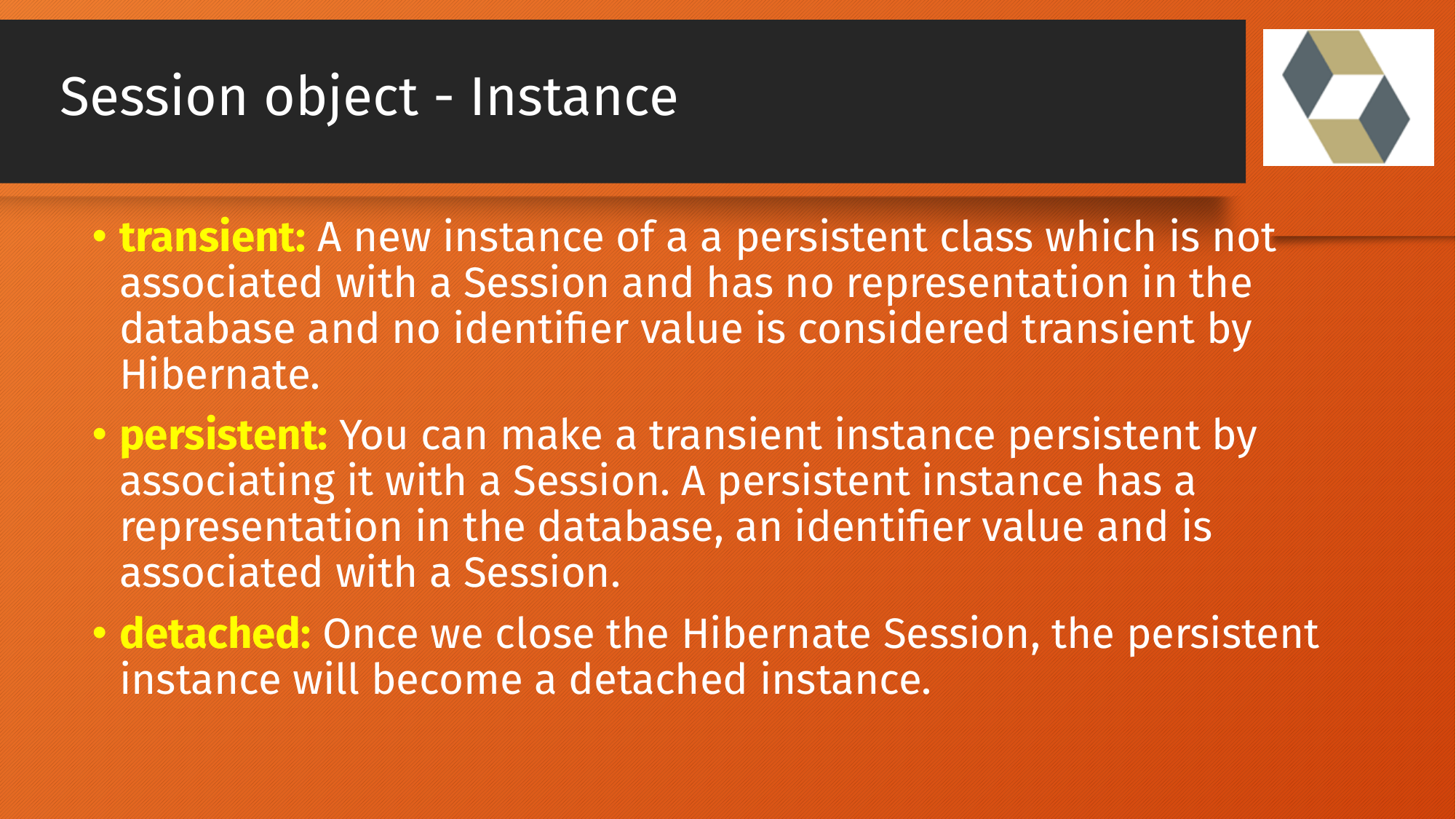

# Session object - Instance
transient: A new instance of a a persistent class which is not associated with a Session and has no representation in the database and no identifier value is considered transient by Hibernate.
persistent: You can make a transient instance persistent by associating it with a Session. A persistent instance has a representation in the database, an identifier value and is associated with a Session.
detached: Once we close the Hibernate Session, the persistent instance will become a detached instance.